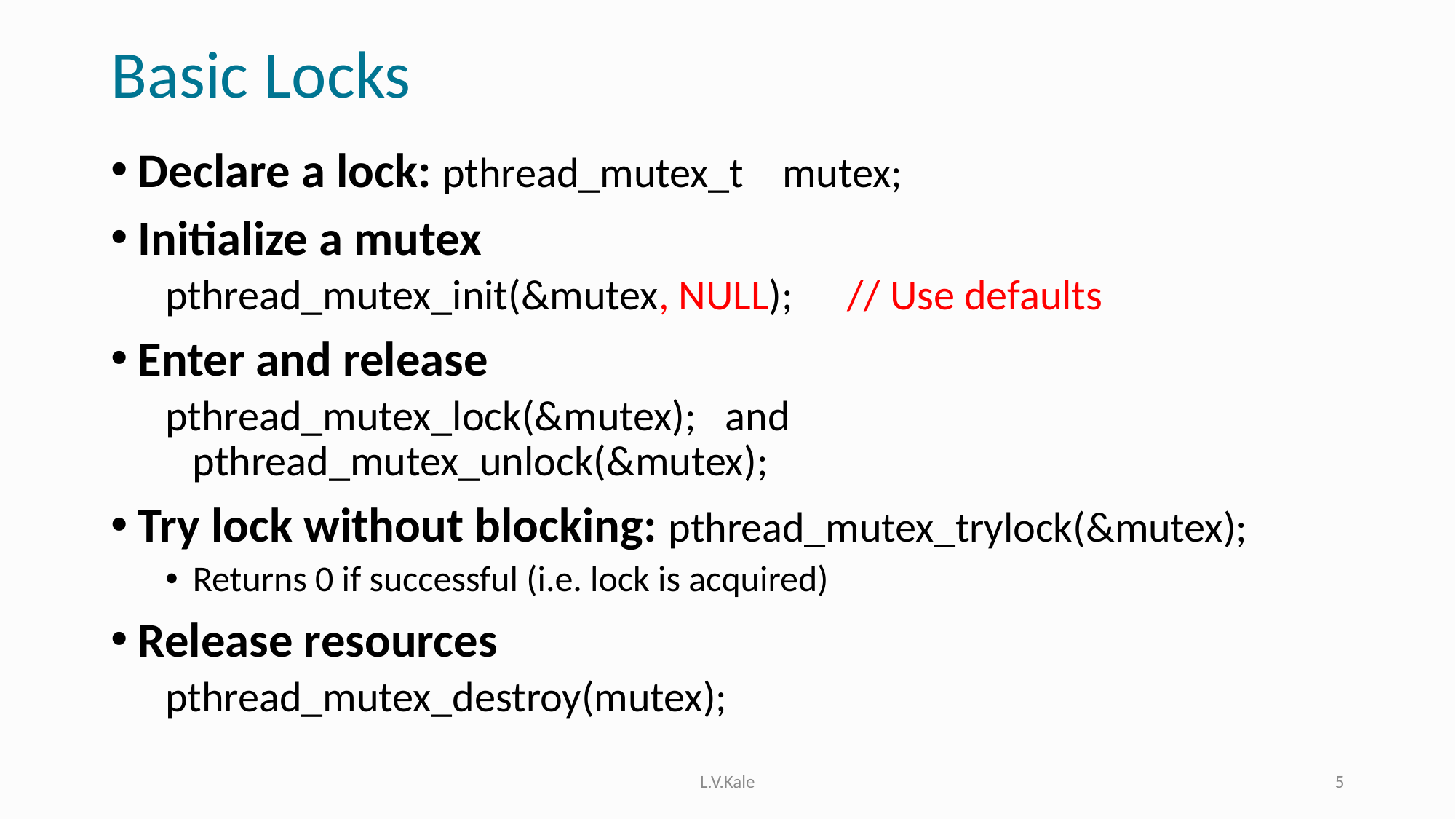

# Basic Locks
Declare a lock: pthread_mutex_t    mutex;
Initialize a mutex
pthread_mutex_init(&mutex, NULL); 	// Use defaults
Enter and release
pthread_mutex_lock(&mutex);   and  pthread_mutex_unlock(&mutex);
Try lock without blocking: pthread_mutex_trylock(&mutex);
Returns 0 if successful (i.e. lock is acquired)
Release resources
pthread_mutex_destroy(mutex);
L.V.Kale
5